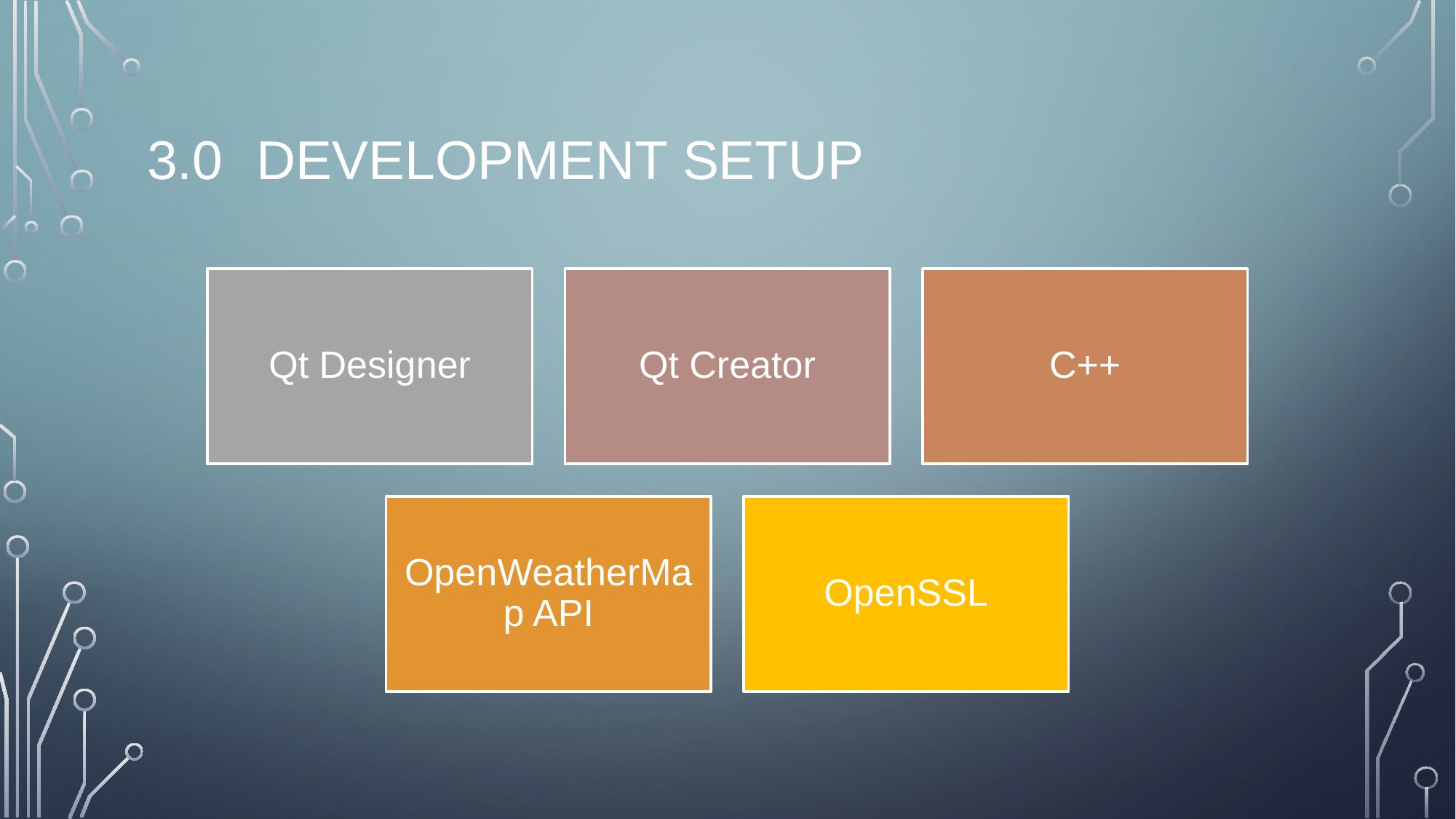

# 3.0	Development Setup
Qt Designer
Qt Creator
C++
OpenWeatherMap API
OpenSSL